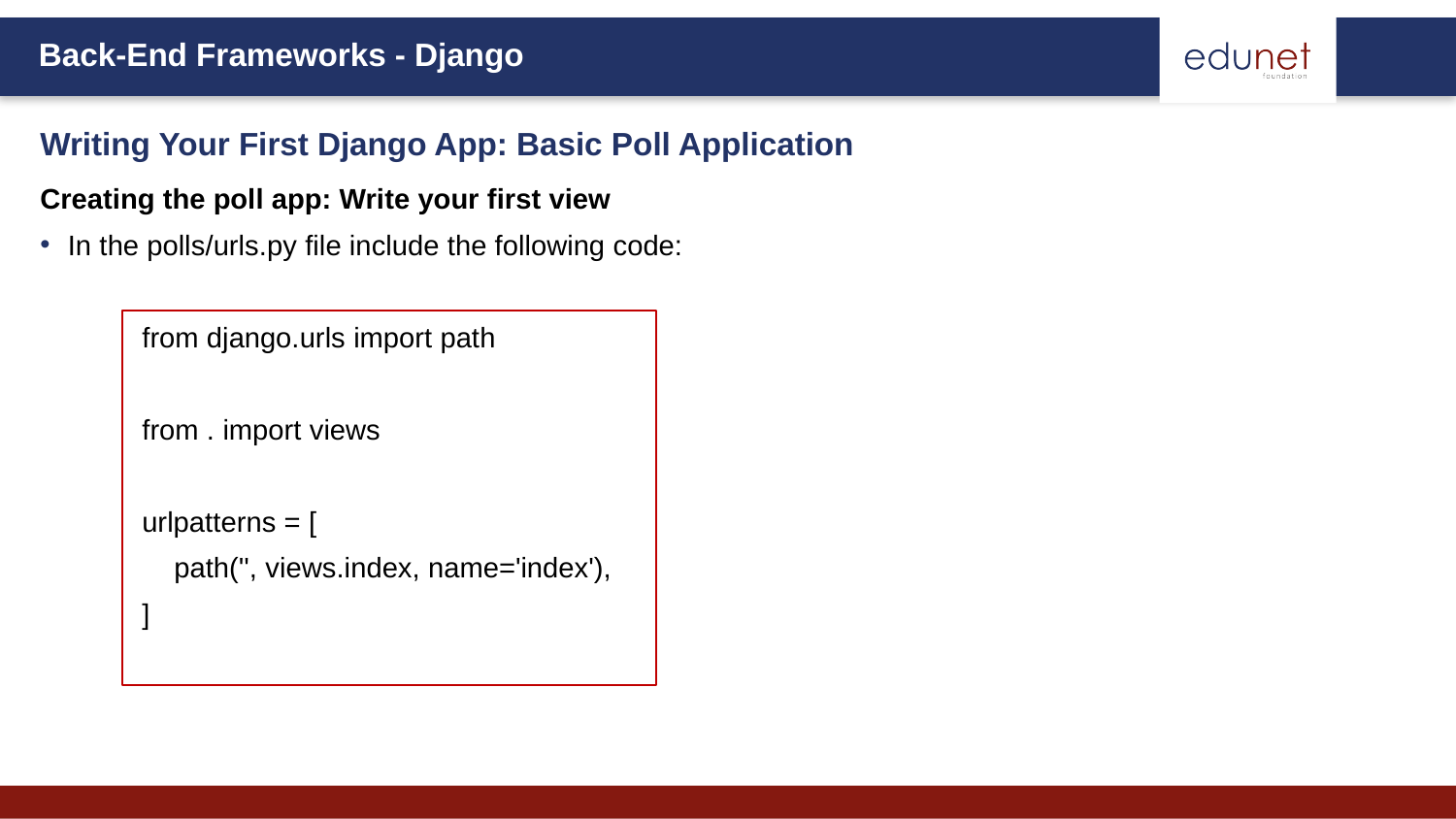

Writing Your First Django App: Basic Poll Application
Creating the poll app: Write your first view
In the polls/urls.py file include the following code:

from django.urls import path

from . import views

urlpatterns = [
    path('', views.index, name='index'),
]